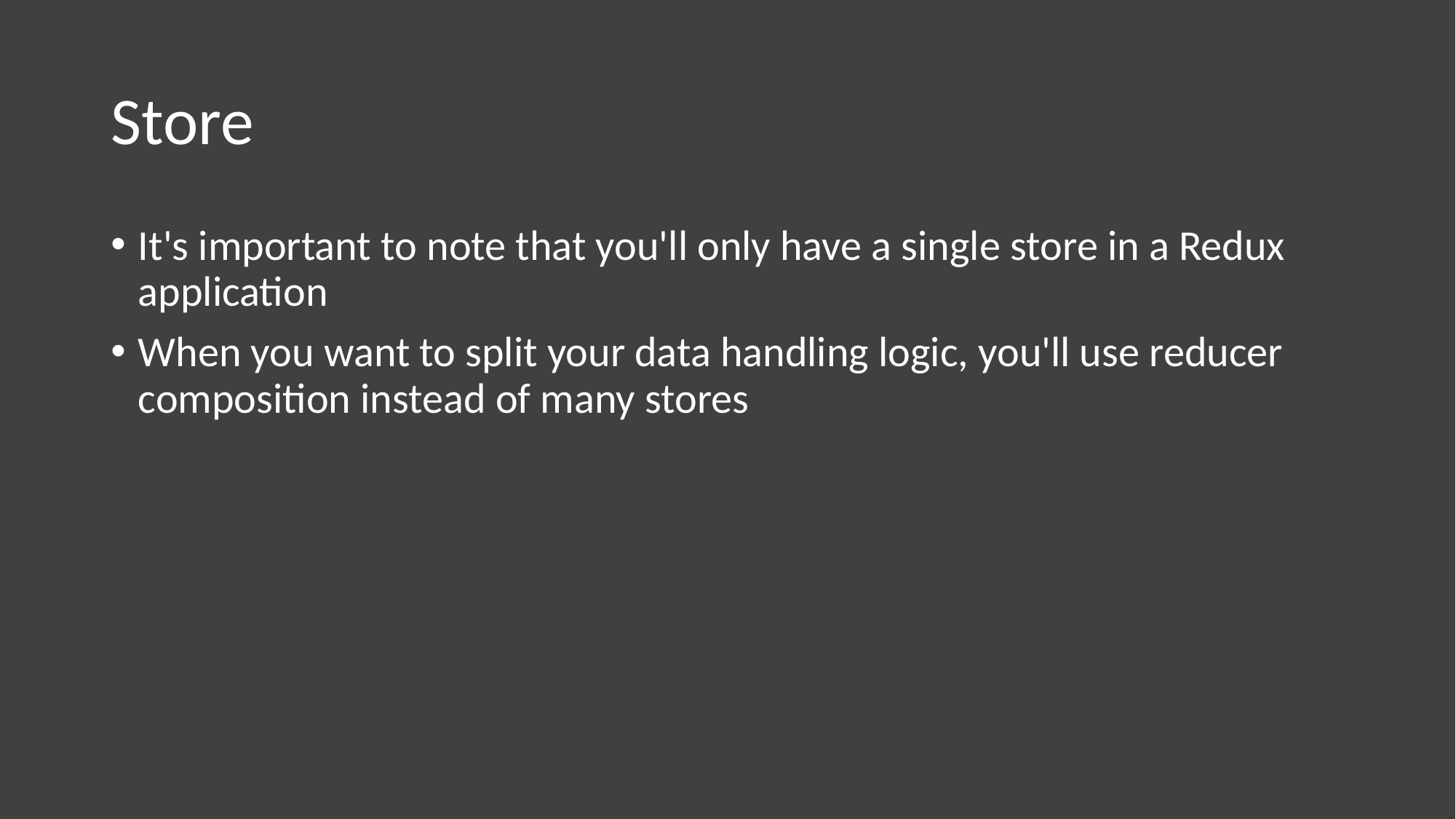

# Store
It's important to note that you'll only have a single store in a Redux application
When you want to split your data handling logic, you'll use reducer composition instead of many stores